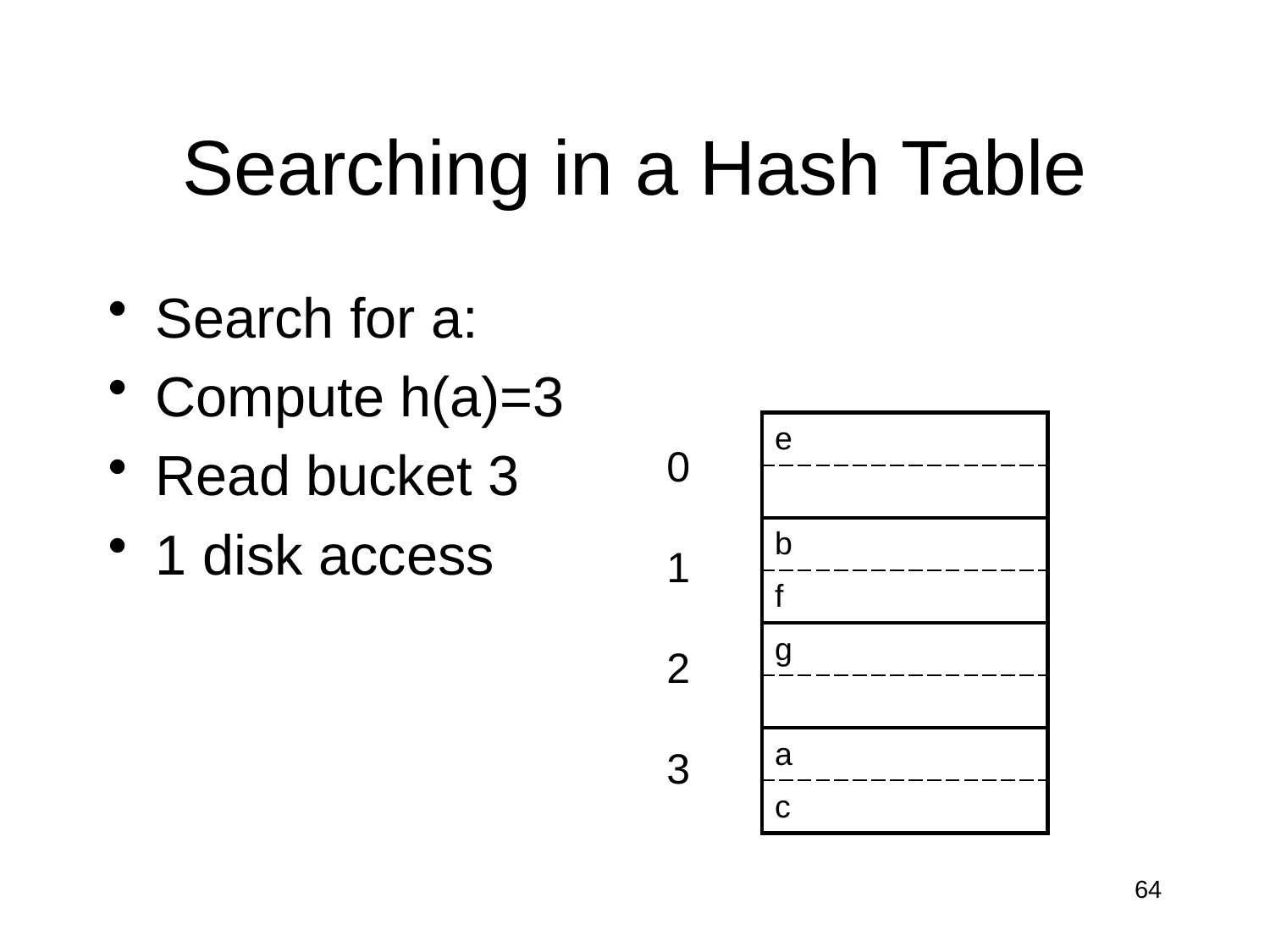

# Searching in a Hash Table
Search for a:
Compute h(a)=3
Read bucket 3
1 disk access

| e |
| --- |
|  |
| b |
| f |
| g |
|  |
| a |
| c |
0
1
2
3

64